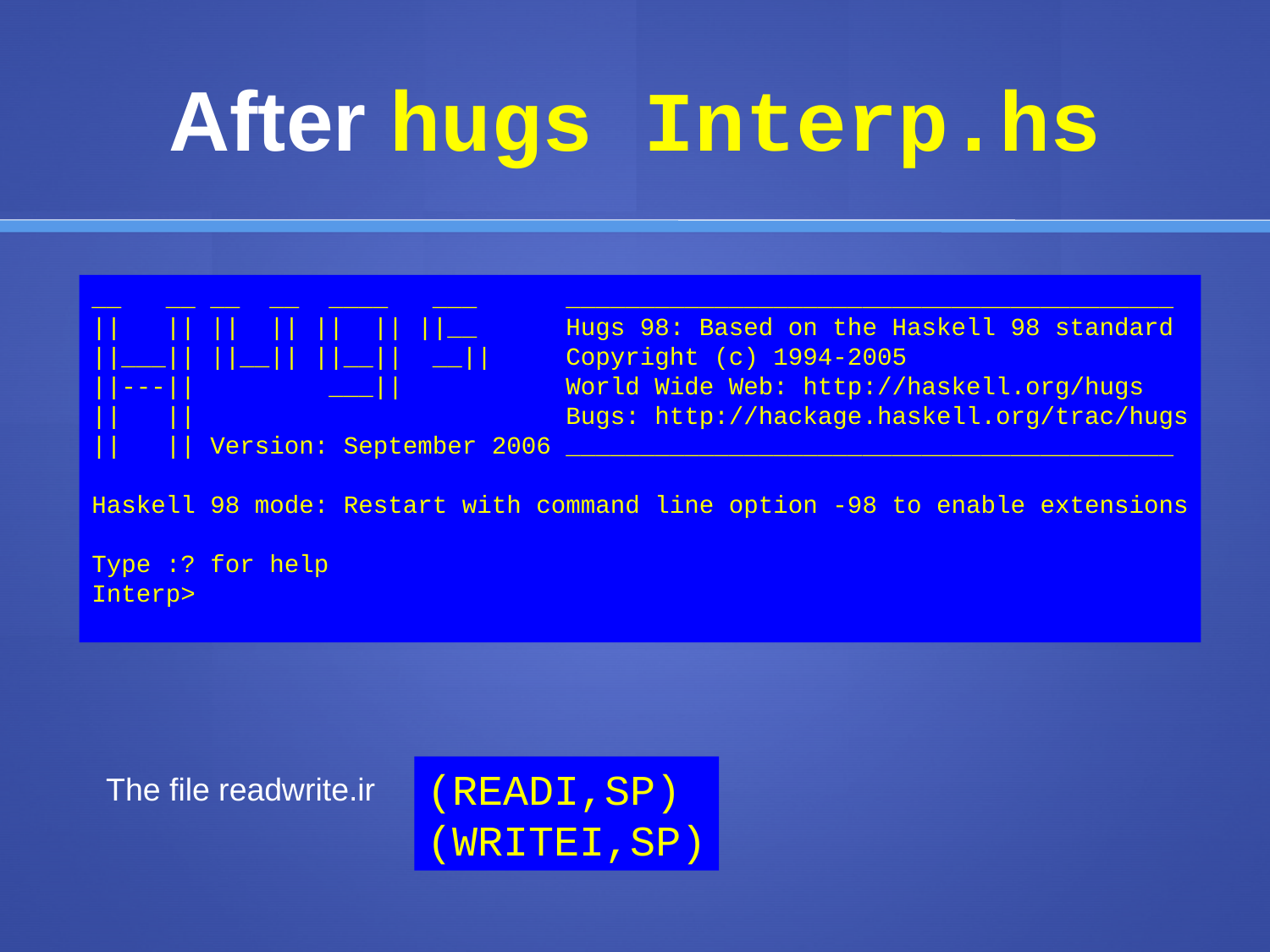

# After hugs Interp.hs
__   __ __  __  ____   ___      _________________________________________
||   || ||  || ||  || ||__      Hugs 98: Based on the Haskell 98 standard
||___|| ||__|| ||__||  __||     Copyright (c) 1994-2005
||---||         ___||           World Wide Web: http://haskell.org/hugs
||   ||                         Bugs: http://hackage.haskell.org/trac/hugs
||   || Version: September 2006 _________________________________________

Haskell 98 mode: Restart with command line option -98 to enable extensions

Type :? for help
Interp>

(READI,SP)
(WRITEI,SP)
The file readwrite.ir